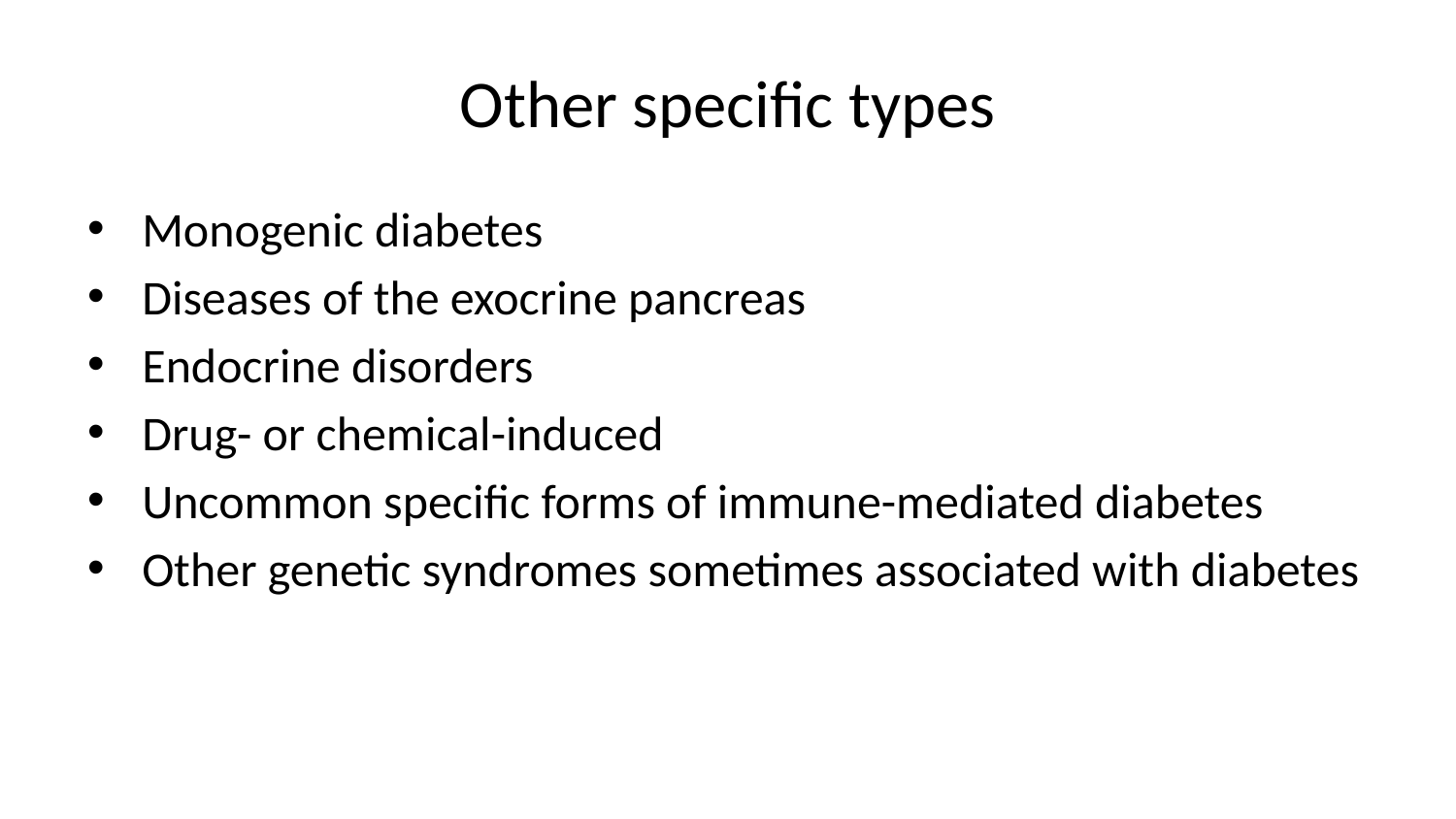

# Other specific types
Monogenic diabetes
Diseases of the exocrine pancreas
Endocrine disorders
Drug- or chemical-induced
Uncommon specific forms of immune-mediated diabetes
Other genetic syndromes sometimes associated with diabetes